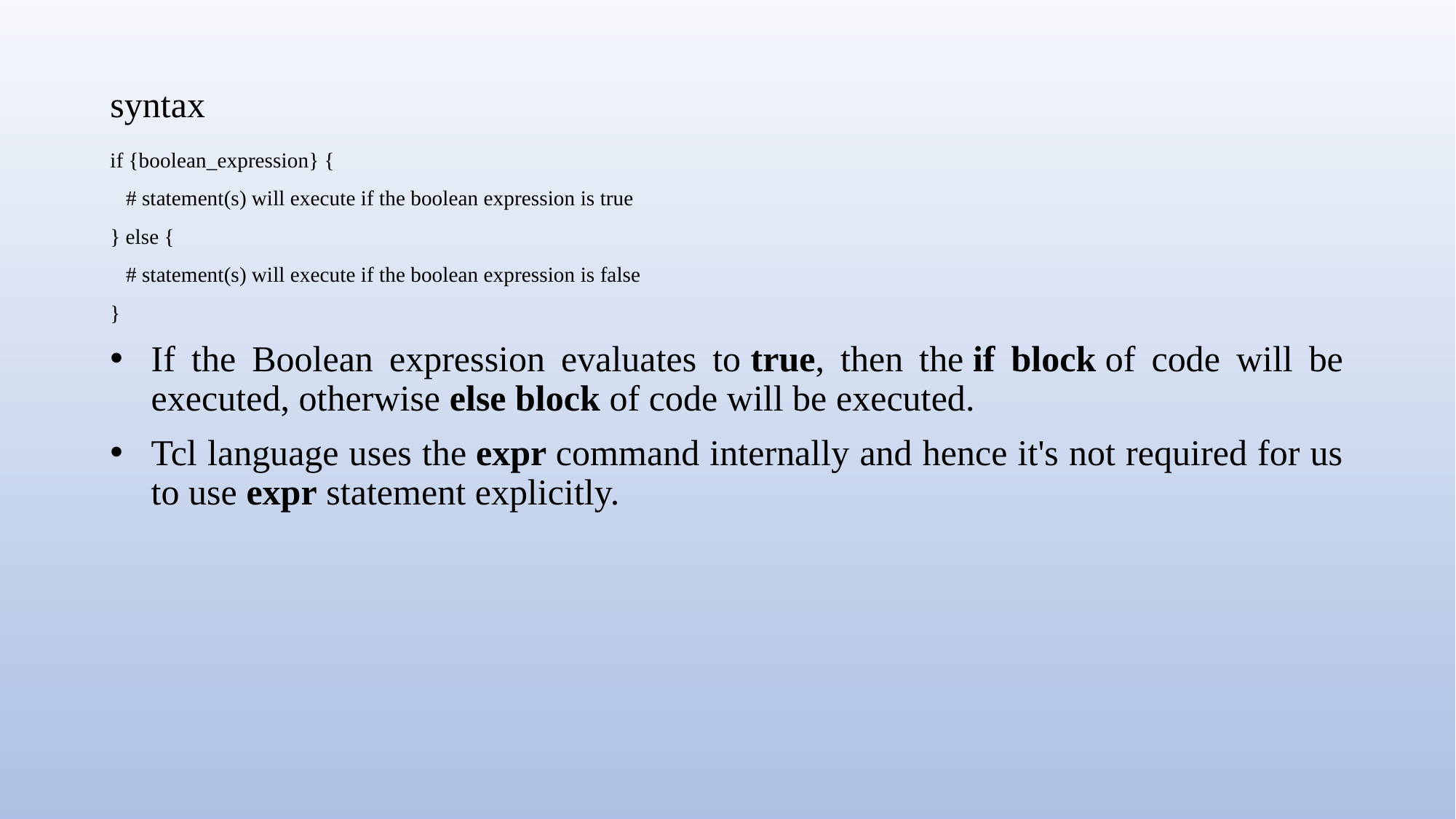

# syntax
if {boolean_expression} {
   # statement(s) will execute if the boolean expression is true
} else {
   # statement(s) will execute if the boolean expression is false
}
If the Boolean expression evaluates to true, then the if block of code will be executed, otherwise else block of code will be executed.
Tcl language uses the expr command internally and hence it's not required for us to use expr statement explicitly.